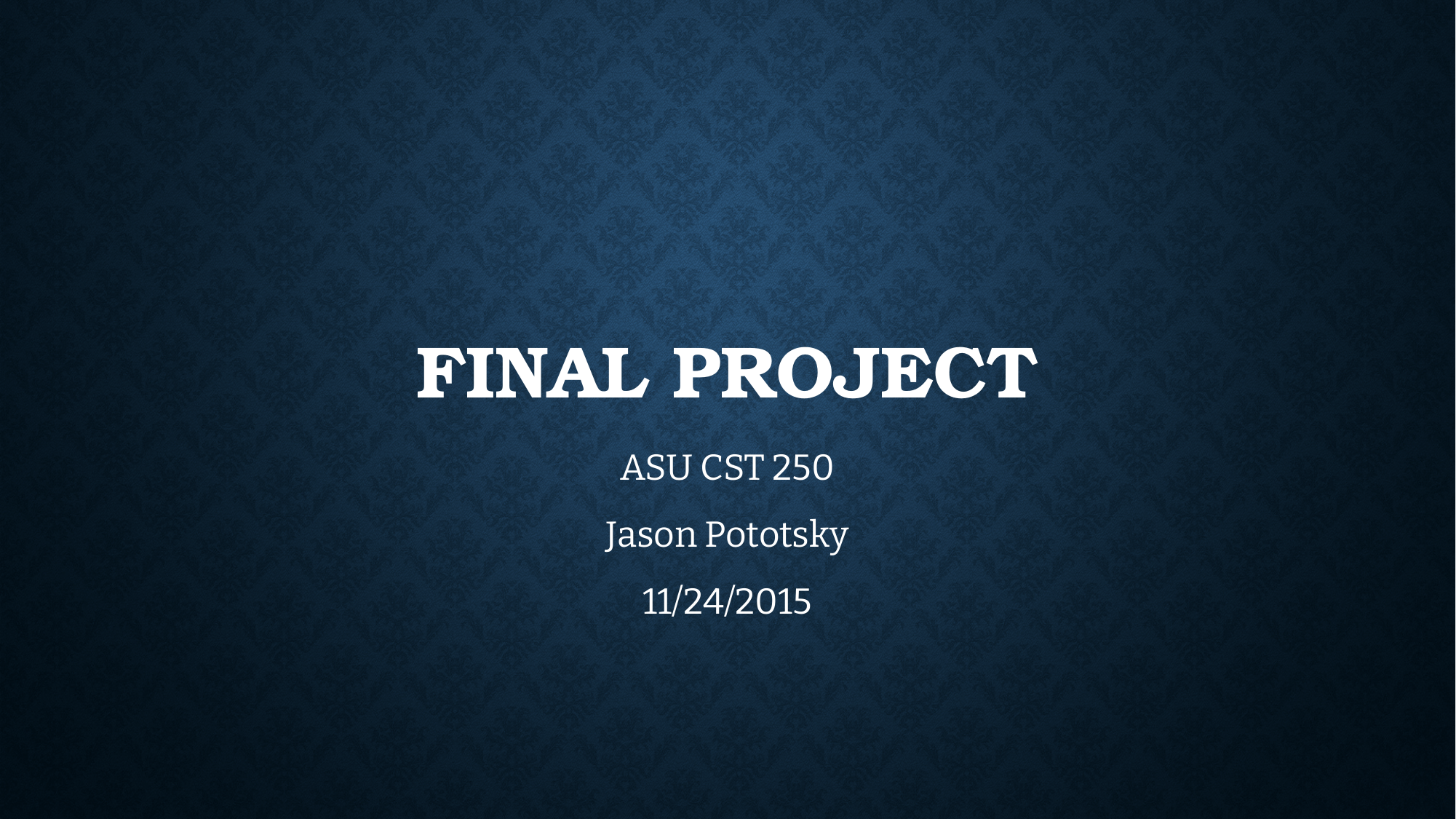

# Final Project
ASU CST 250
Jason Pototsky
11/24/2015